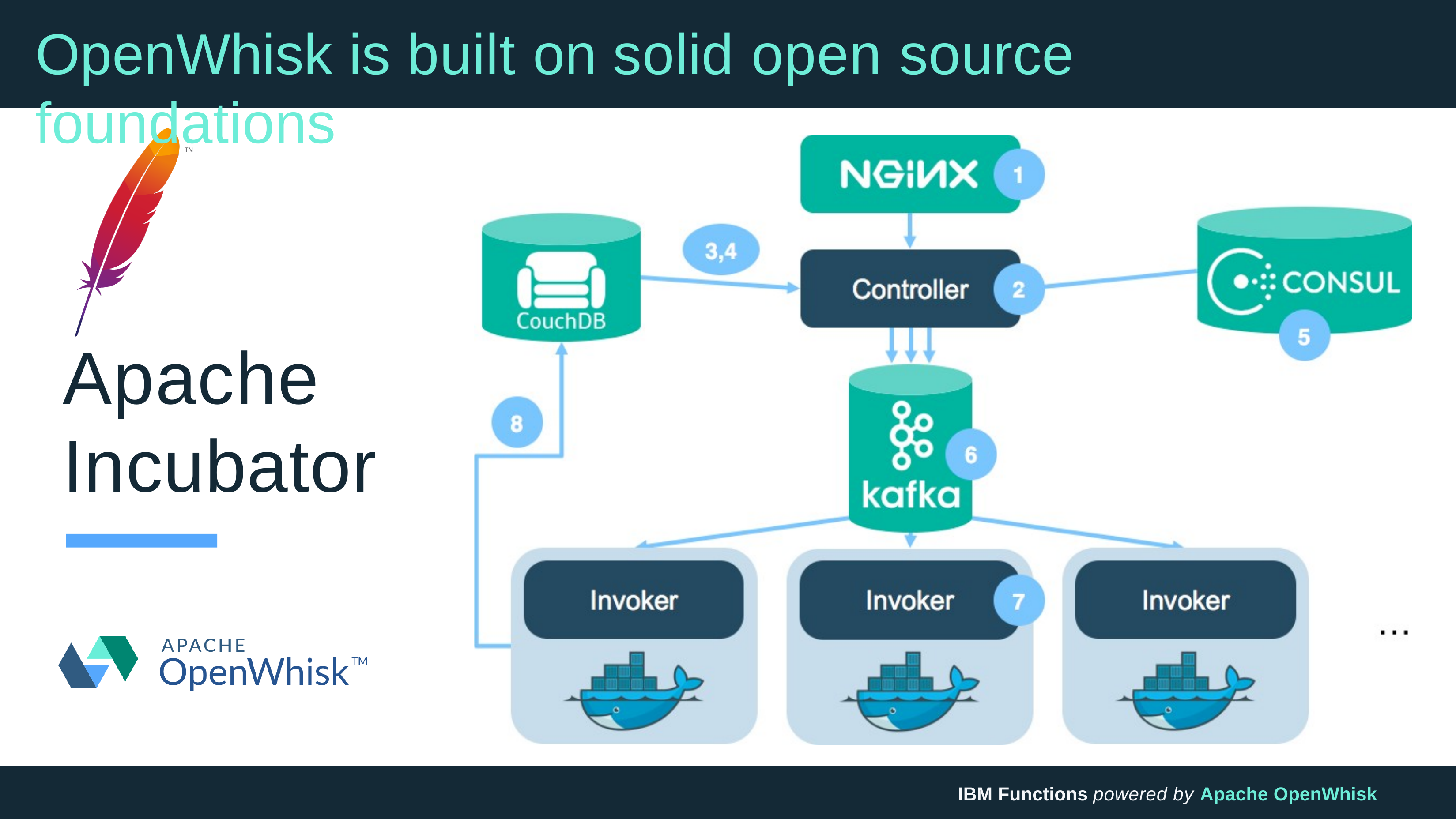

OpenWhisk is built on solid open source foundations

Apache  Incubator

IBM Functions powered by Apache OpenWhisk